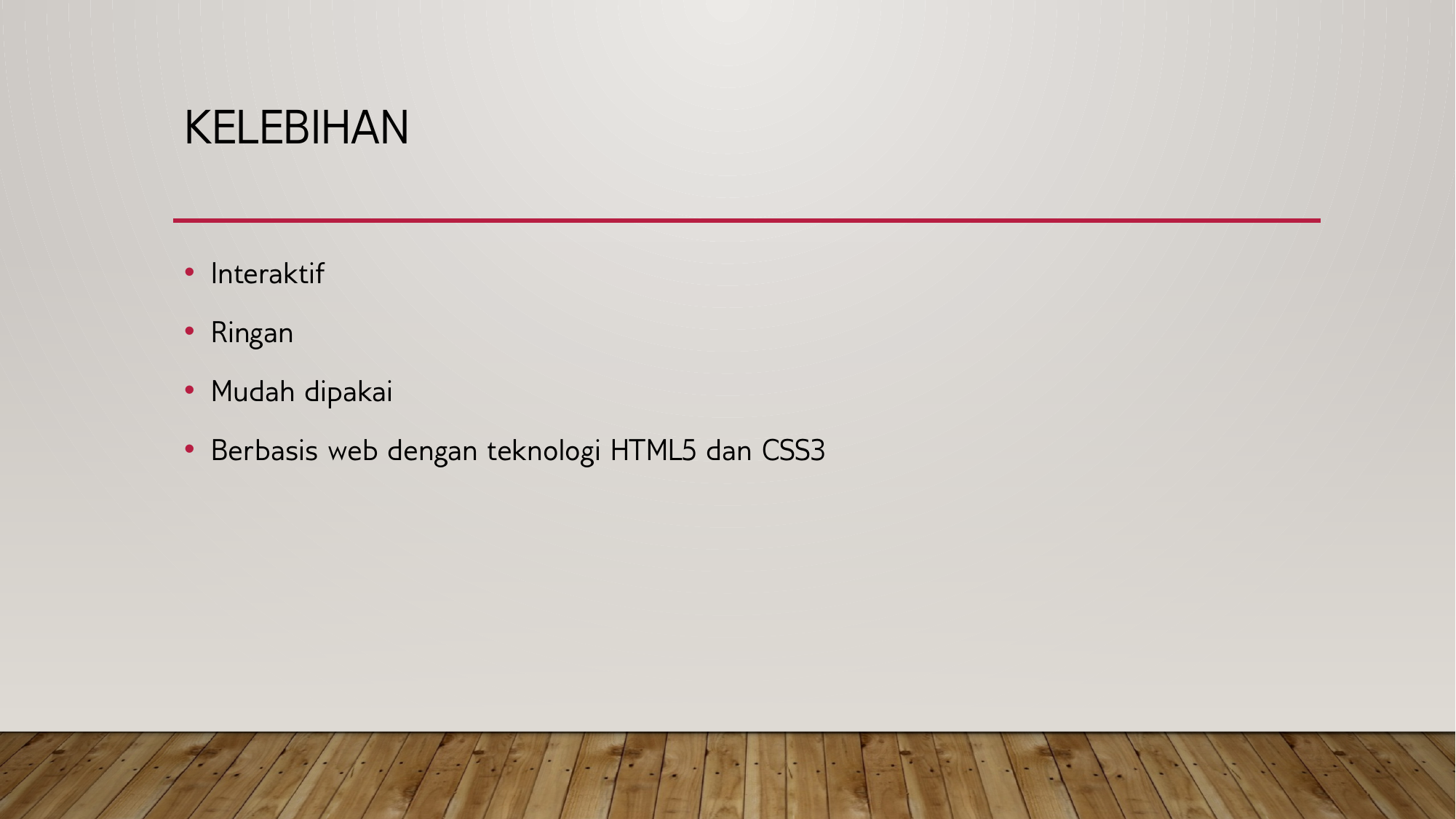

# kelebihan
Interaktif
Ringan
Mudah dipakai
Berbasis web dengan teknologi HTML5 dan CSS3